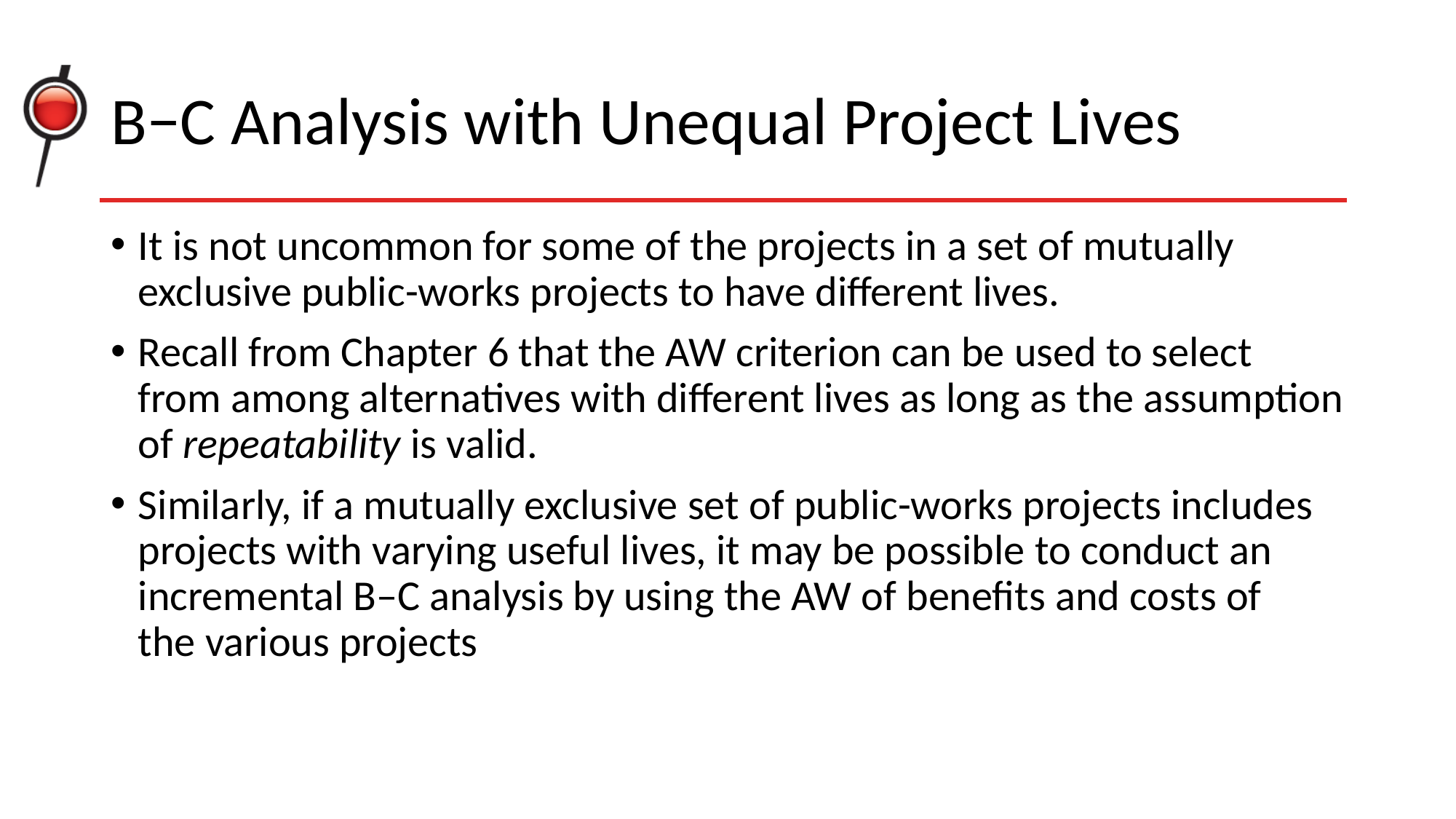

# B−C Analysis with Unequal Project Lives
It is not uncommon for some of the projects in a set of mutually exclusive public-works projects to have different lives.
Recall from Chapter 6 that the AW criterion can be used to select from among alternatives with different lives as long as the assumption of repeatability is valid.
Similarly, if a mutually exclusive set of public-works projects includes projects with varying useful lives, it may be possible to conduct an incremental B–C analysis by using the AW of benefits and costs of
the various projects